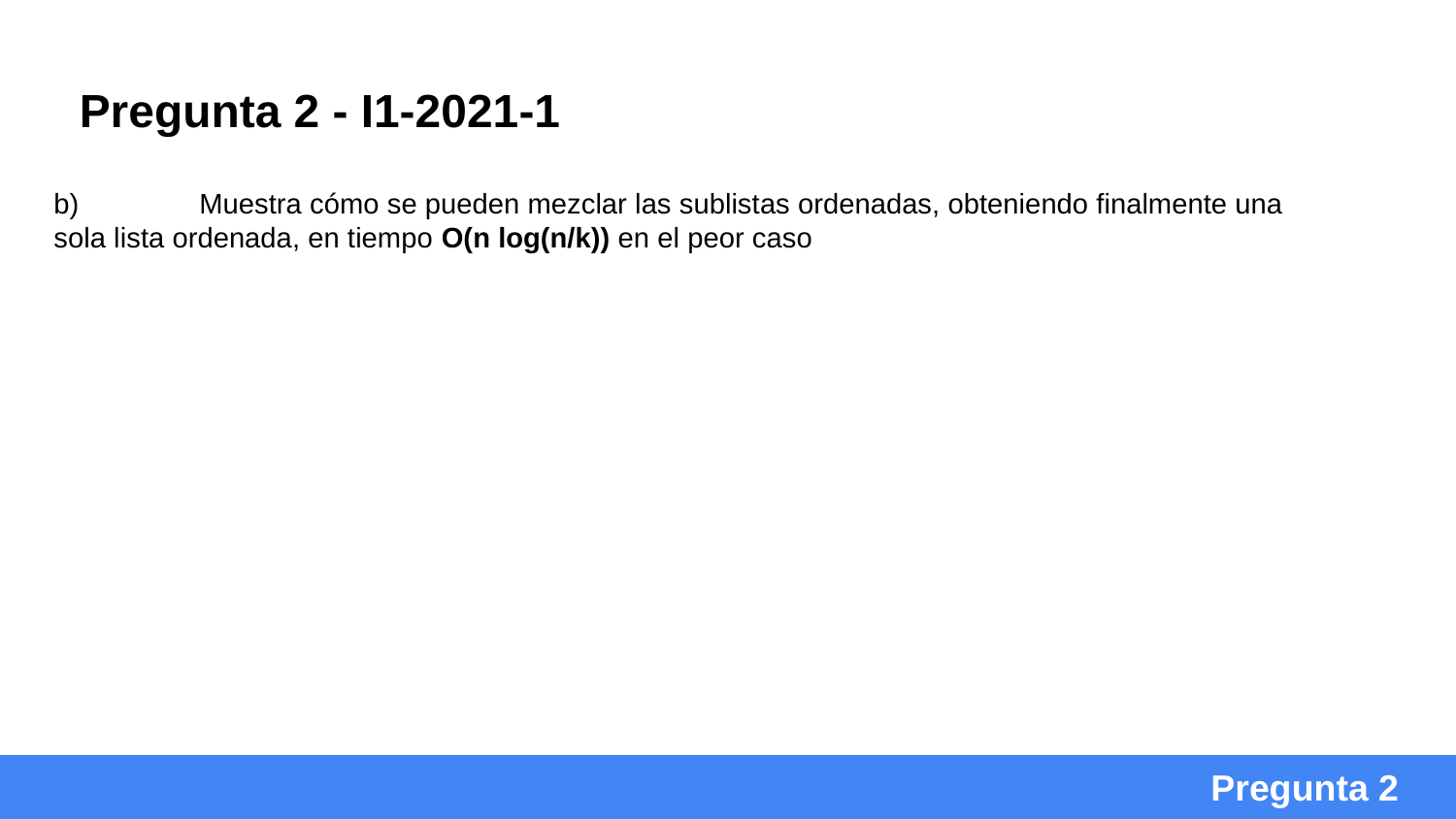

Pregunta 2 - I1-2021-1

b) 	Muestra cómo se pueden mezclar las sublistas ordenadas, obteniendo finalmente una sola lista ordenada, en tiempo O(n log(n/k)) en el peor caso

Pregunta 2